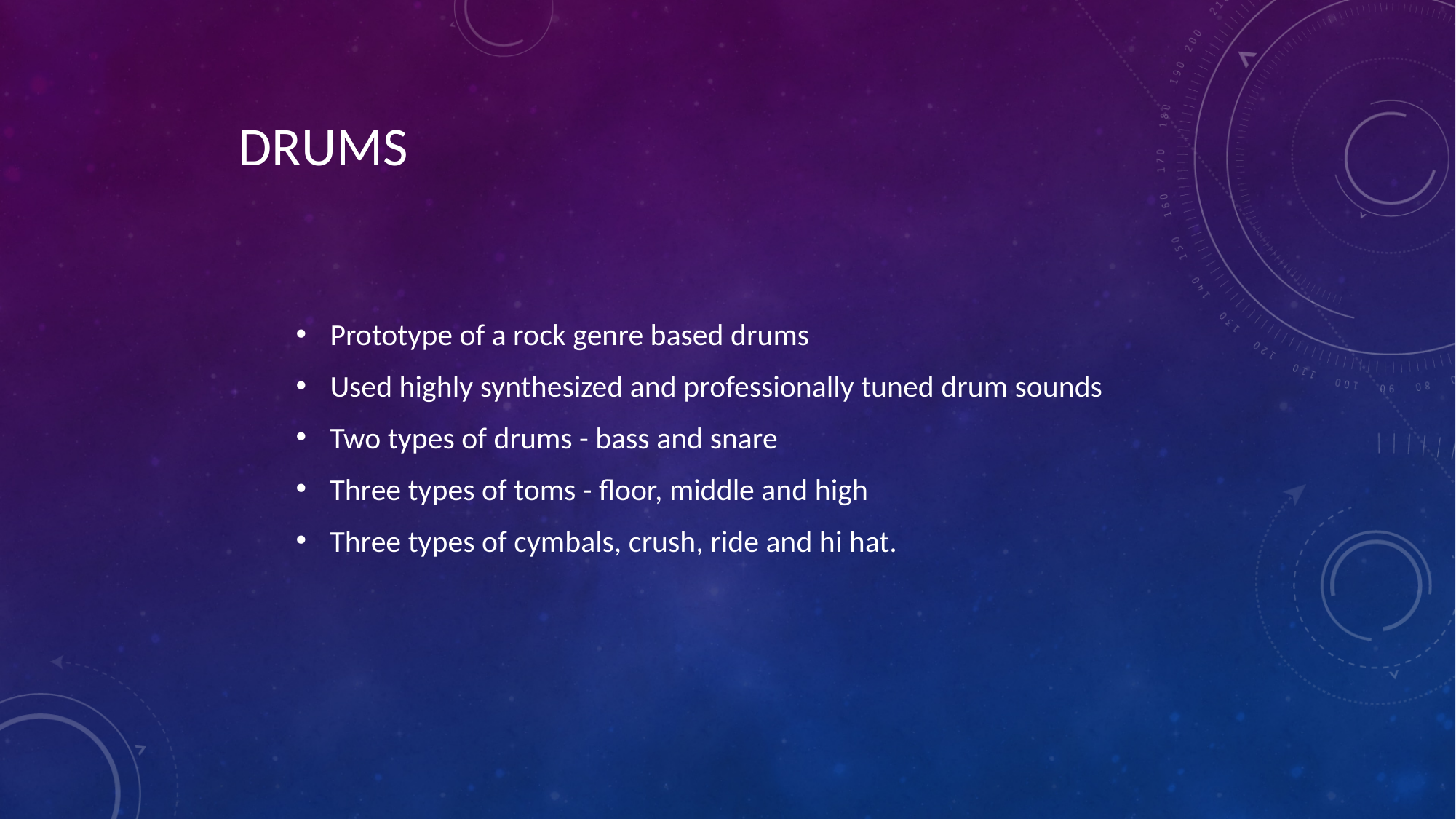

# Drums
Prototype of a rock genre based drums
Used highly synthesized and professionally tuned drum sounds
Two types of drums - bass and snare
Three types of toms - floor, middle and high
Three types of cymbals, crush, ride and hi hat.